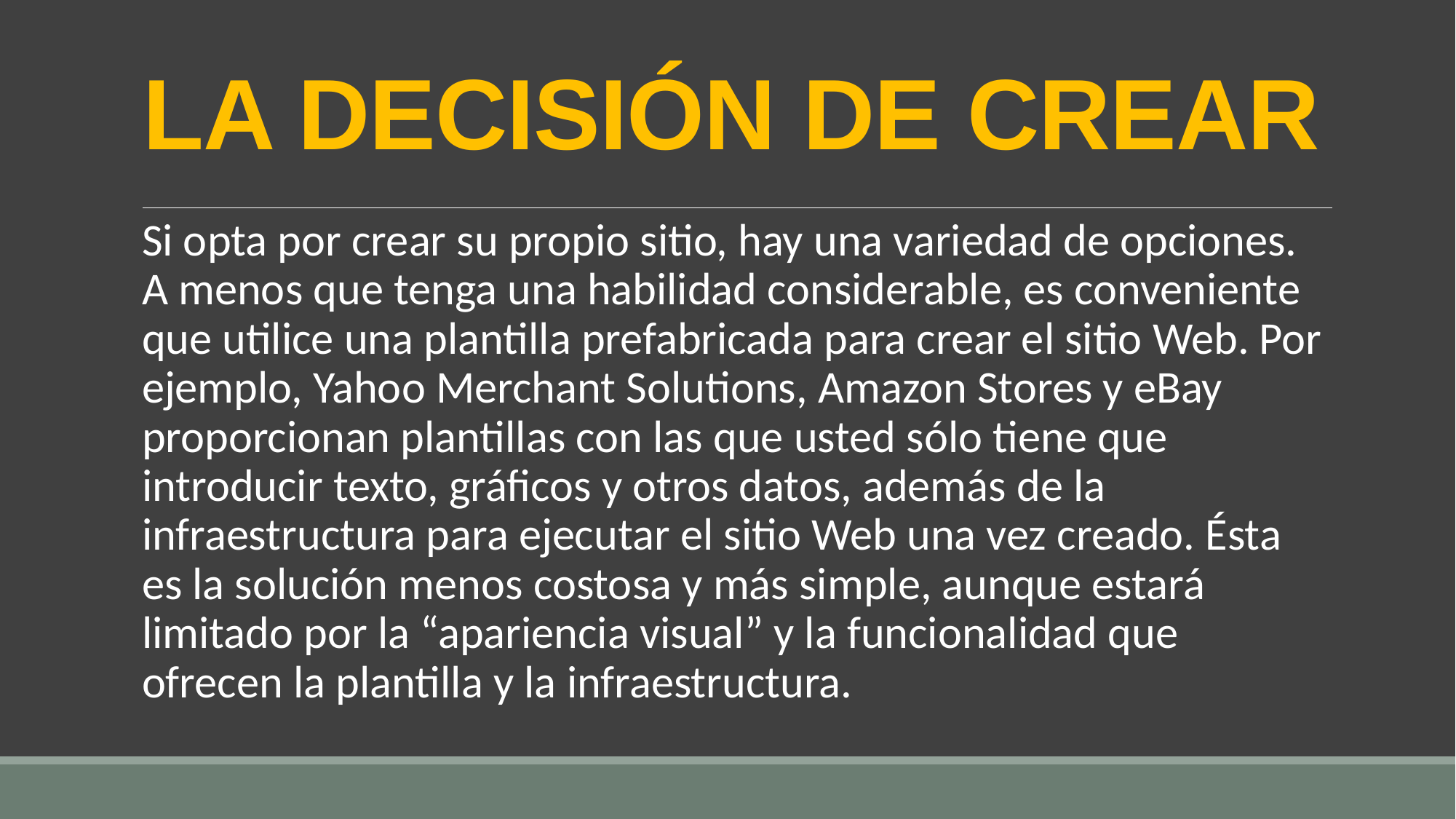

# LA DECISIÓN DE CREAR
Si opta por crear su propio sitio, hay una variedad de opciones. A menos que tenga una habilidad considerable, es conveniente que utilice una plantilla prefabricada para crear el sitio Web. Por ejemplo, Yahoo Merchant Solutions, Amazon Stores y eBay proporcionan plantillas con las que usted sólo tiene que introducir texto, gráficos y otros datos, además de la infraestructura para ejecutar el sitio Web una vez creado. Ésta es la solución menos costosa y más simple, aunque estará limitado por la “apariencia visual” y la funcionalidad que ofrecen la plantilla y la infraestructura.